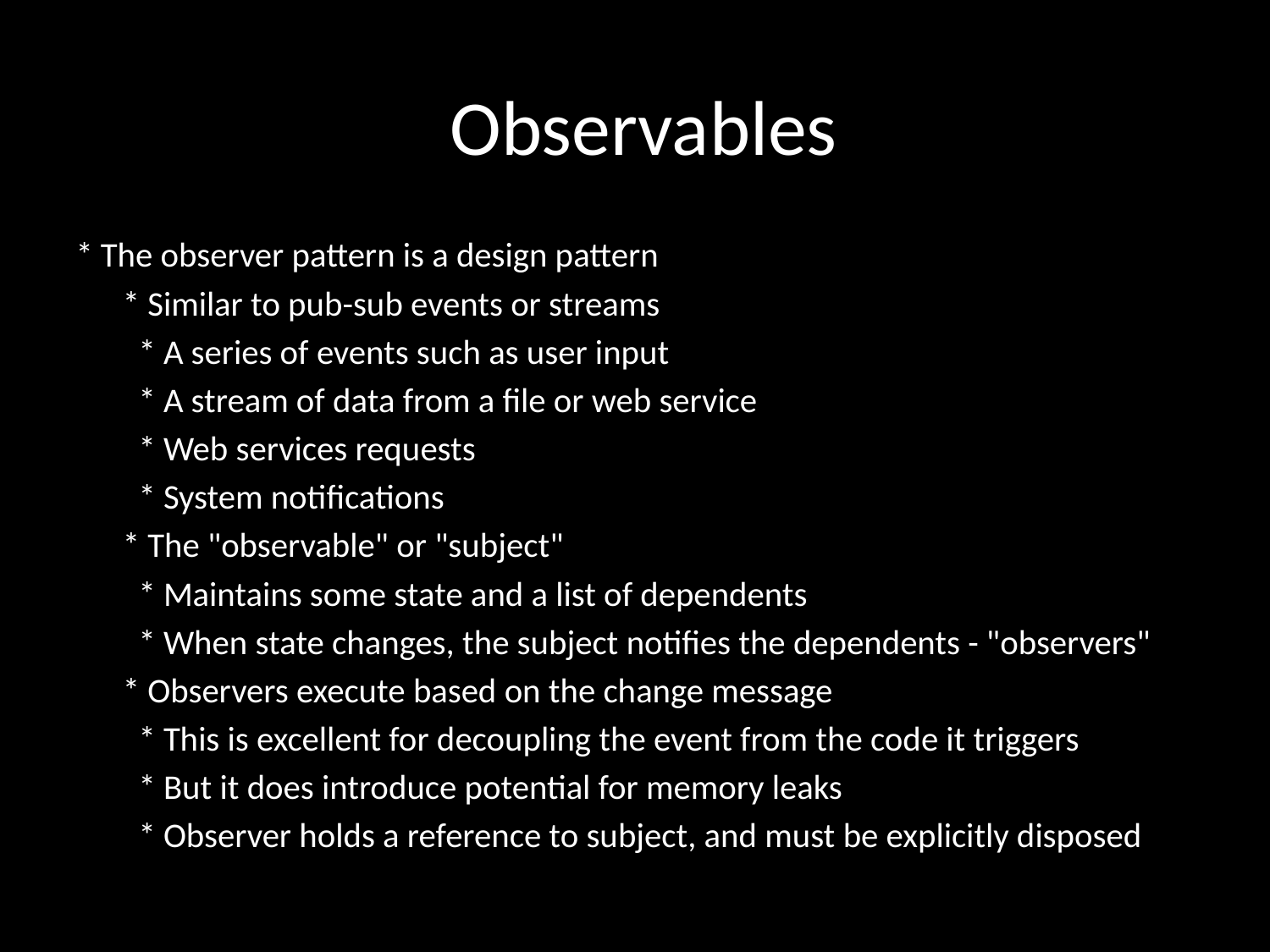

# Observables
* The observer pattern is a design pattern
      * Similar to pub-sub events or streams
        * A series of events such as user input
        * A stream of data from a file or web service
        * Web services requests
        * System notifications
      * The "observable" or "subject"
        * Maintains some state and a list of dependents
        * When state changes, the subject notifies the dependents - "observers"
      * Observers execute based on the change message
        * This is excellent for decoupling the event from the code it triggers
        * But it does introduce potential for memory leaks
        * Observer holds a reference to subject, and must be explicitly disposed